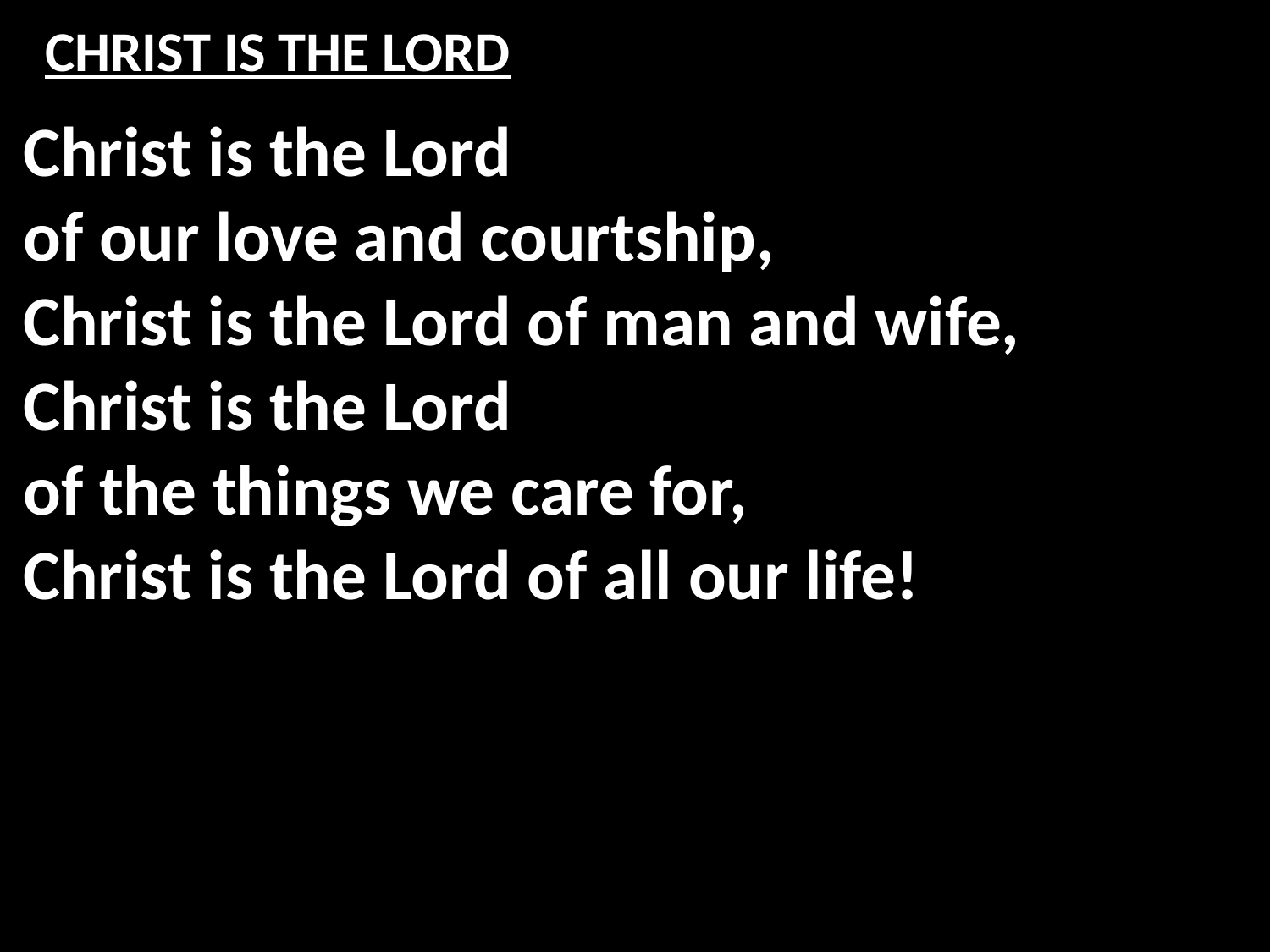

# CHRIST IS THE LORD
Christ is the Lord
of our love and courtship,
Christ is the Lord of man and wife,
Christ is the Lord
of the things we care for,
Christ is the Lord of all our life!